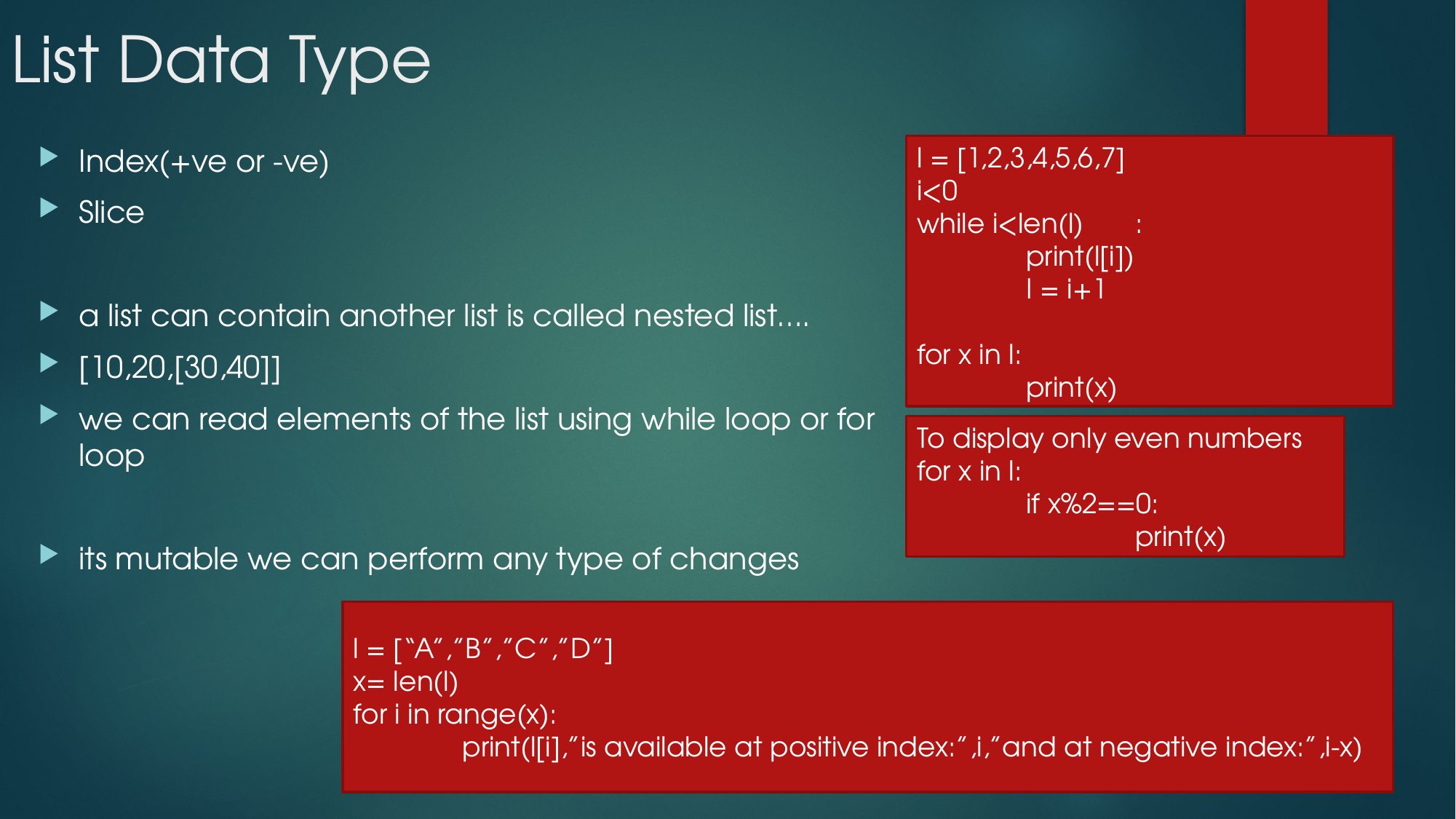

# List Data Type
Index(+ve or -ve)
Slice

a list can contain another list is called nested list….
[10,20,[30,40]]
we can read elements of the list using while loop or for loop

its mutable we can perform any type of changes

l = [1,2,3,4,5,6,7]
i<0
while i<len(l)	:
	print(l[i])
	I = i+1

for x in l:
	print(x)
To display only even numbers
for x in l:
	if x%2==0:
		print(x)
l = [“A”,”B”,”C”,”D”]
x= len(l)
for i in range(x):
	print(l[i],”is available at positive index:”,i,”and at negative index:”,i-x)